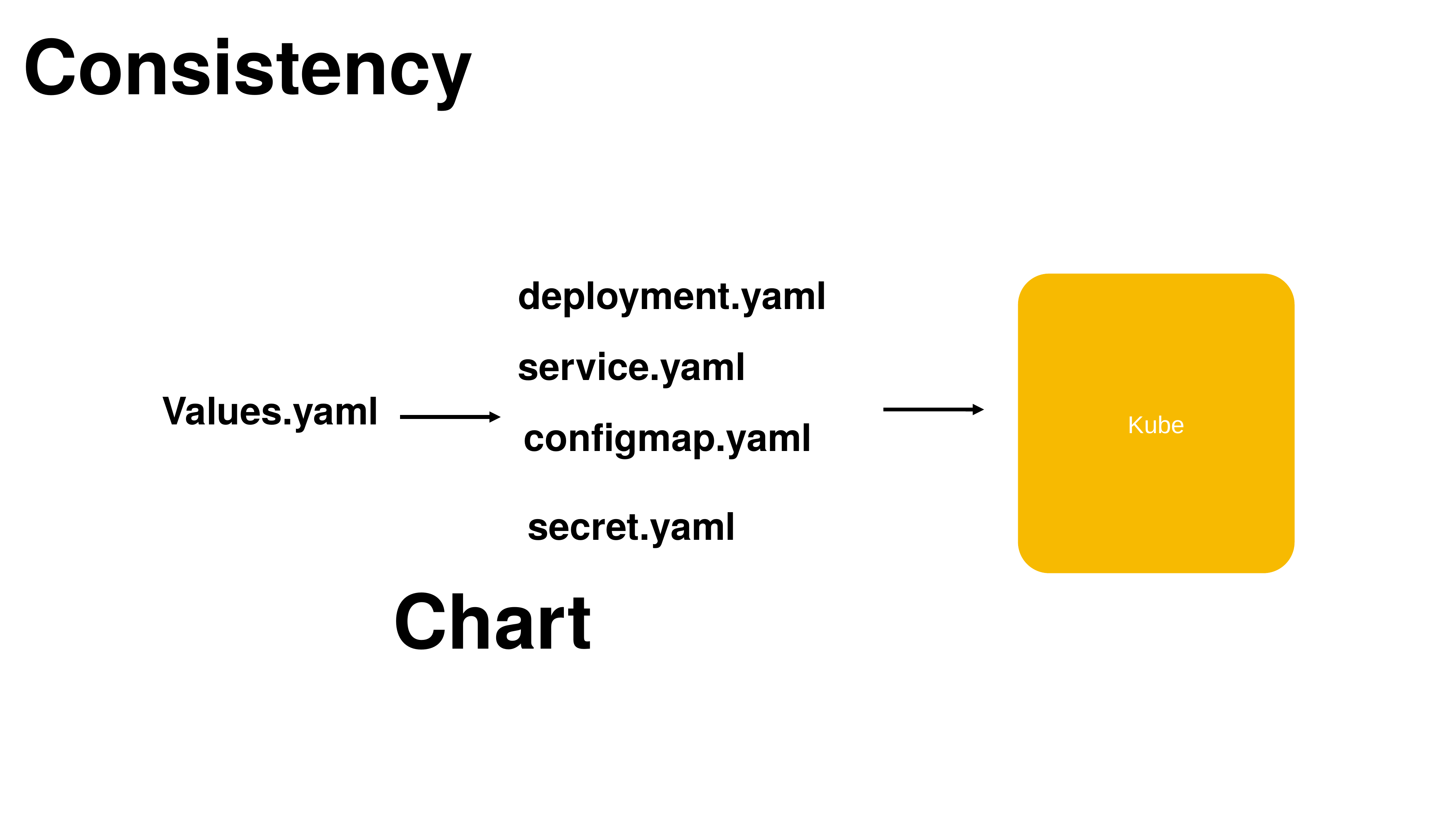

Consistency
deployment.yaml
Kube
service.yaml
Values.yaml

configmap.yaml

secret.yaml
Chart